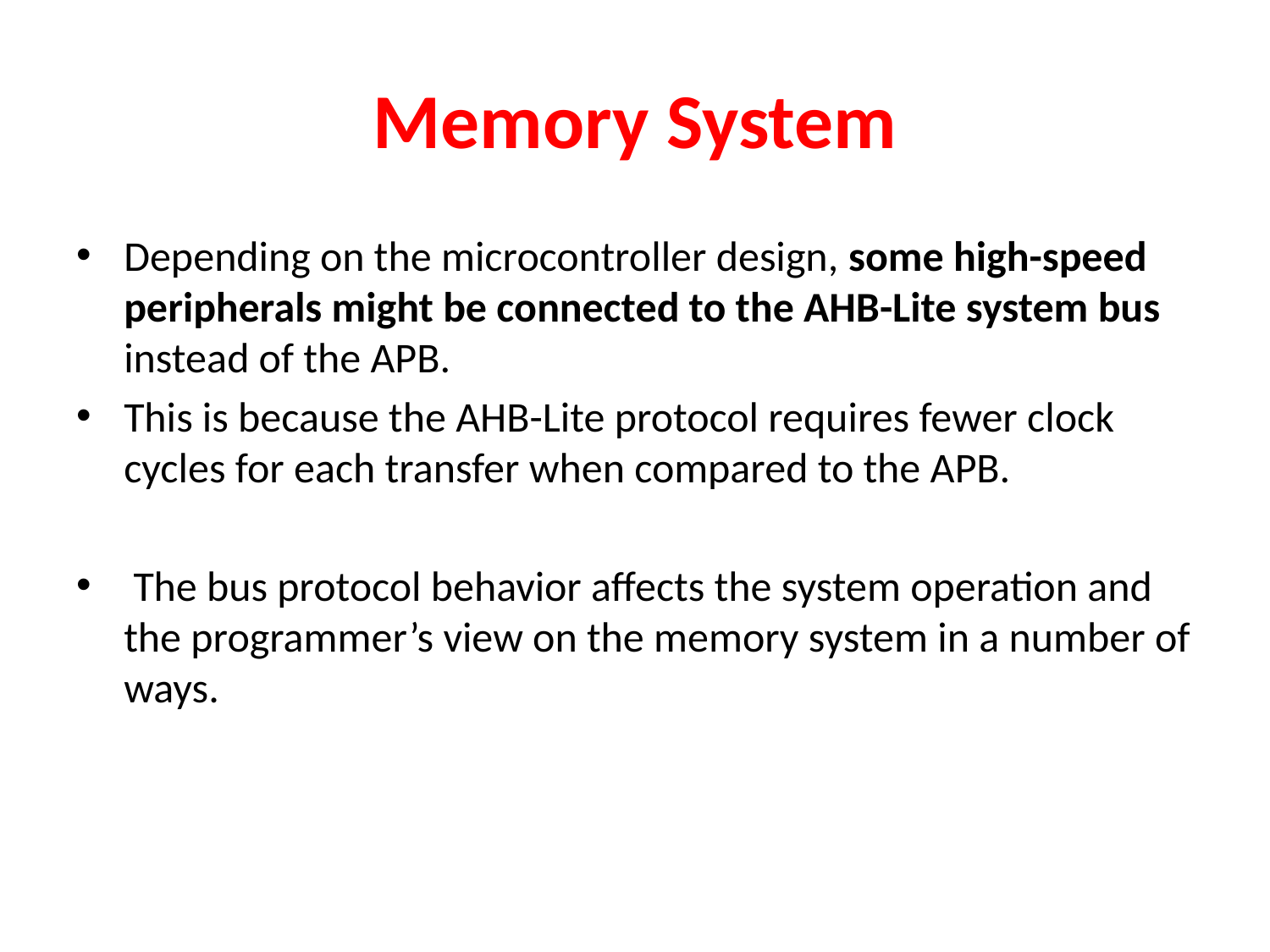

# Memory System
Depending on the microcontroller design, some high-speed peripherals might be connected to the AHB-Lite system bus instead of the APB.
This is because the AHB-Lite protocol requires fewer clock cycles for each transfer when compared to the APB.

 The bus protocol behavior affects the system operation and the programmer’s view on the memory system in a number of ways.